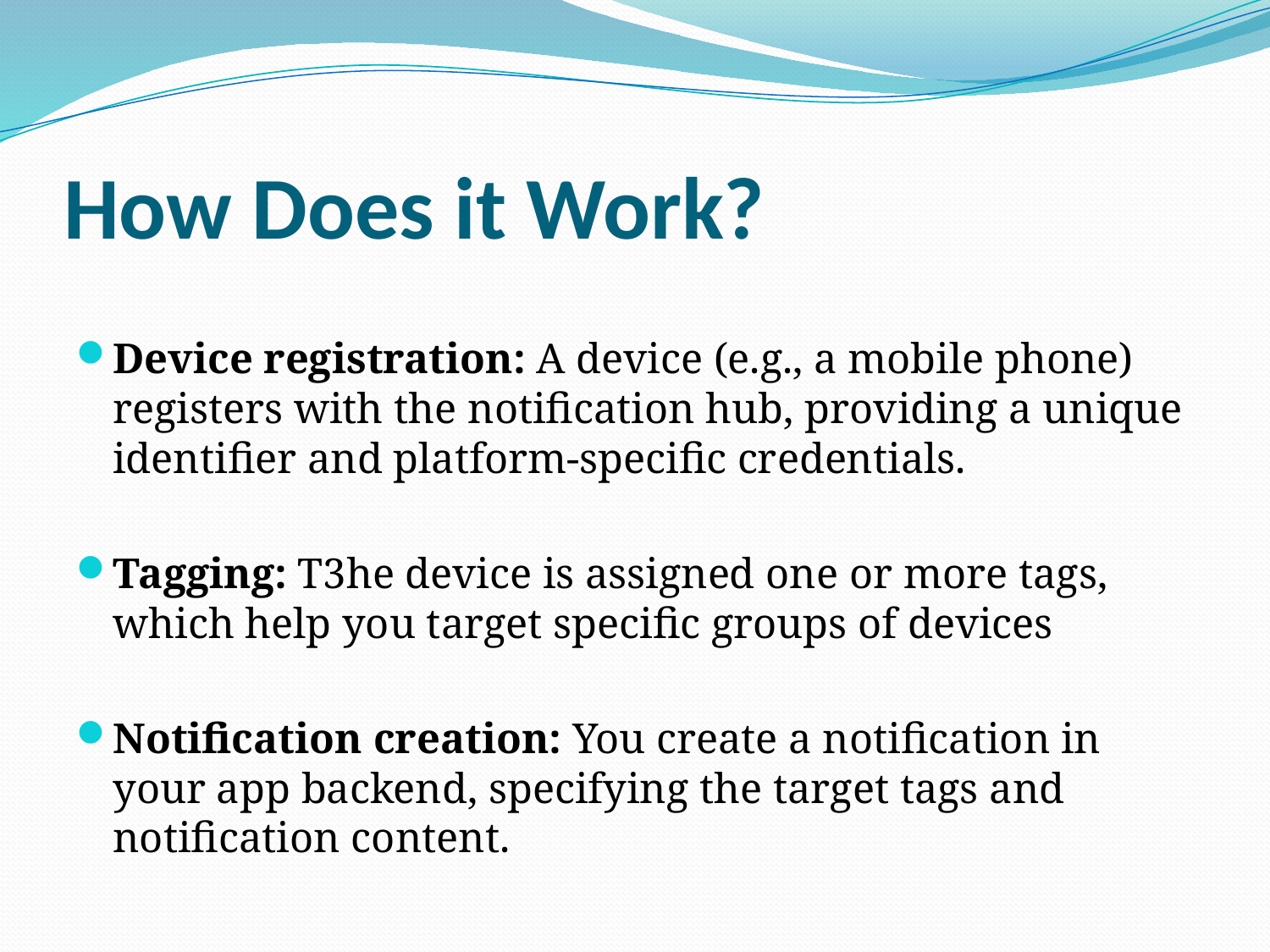

# How Does it Work?

Device registration: A device (e.g., a mobile phone) registers with the notification hub, providing a unique identifier and platform-specific credentials.

Tagging: T3he device is assigned one or more tags, which help you target specific groups of devices

Notification creation: You create a notification in your app backend, specifying the target tags and notification content.